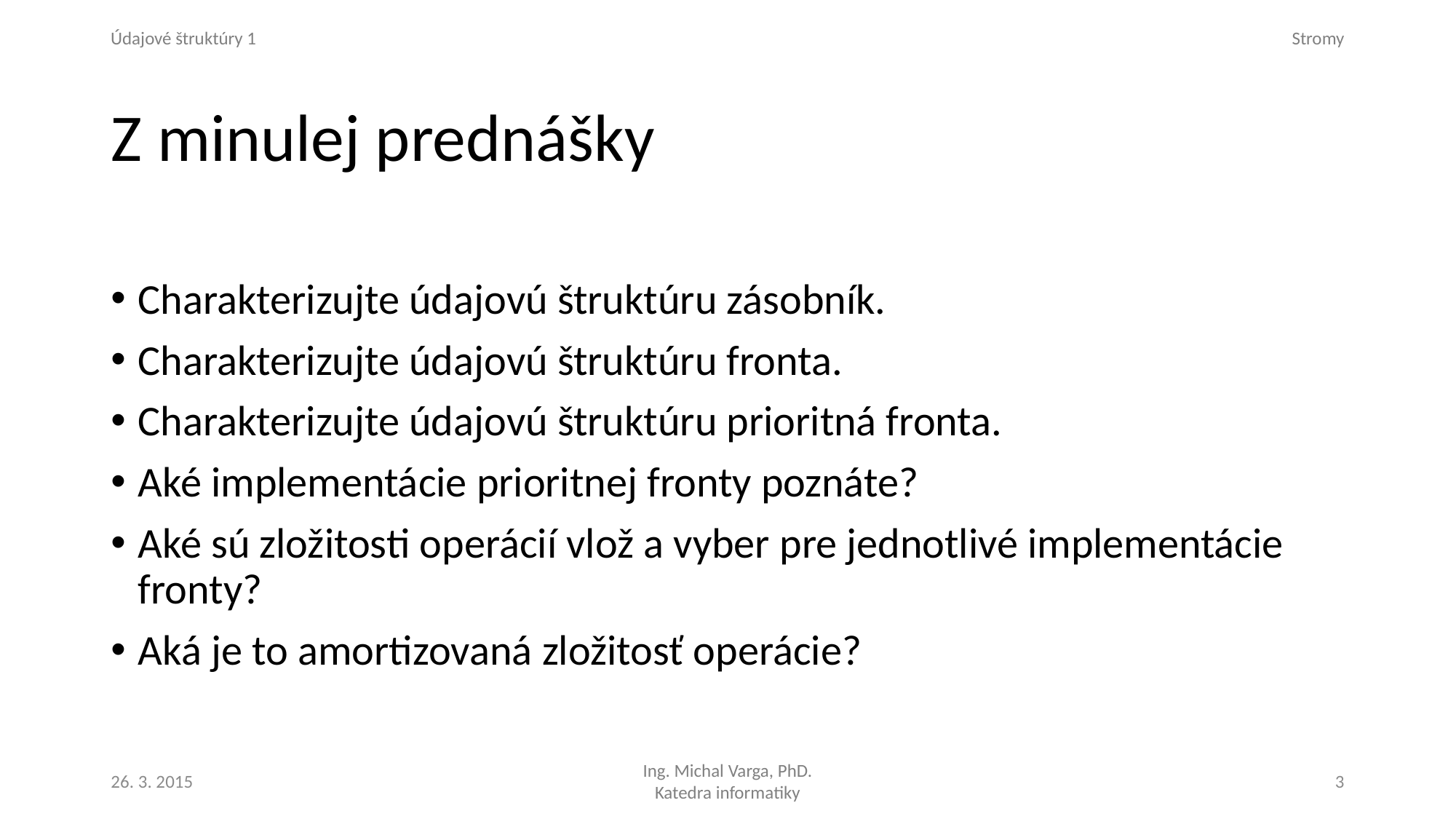

# Z minulej prednášky
Charakterizujte údajovú štruktúru zásobník.
Charakterizujte údajovú štruktúru fronta.
Charakterizujte údajovú štruktúru prioritná fronta.
Aké implementácie prioritnej fronty poznáte?
Aké sú zložitosti operácií vlož a vyber pre jednotlivé implementácie fronty?
Aká je to amortizovaná zložitosť operácie?
26. 3. 2015
3